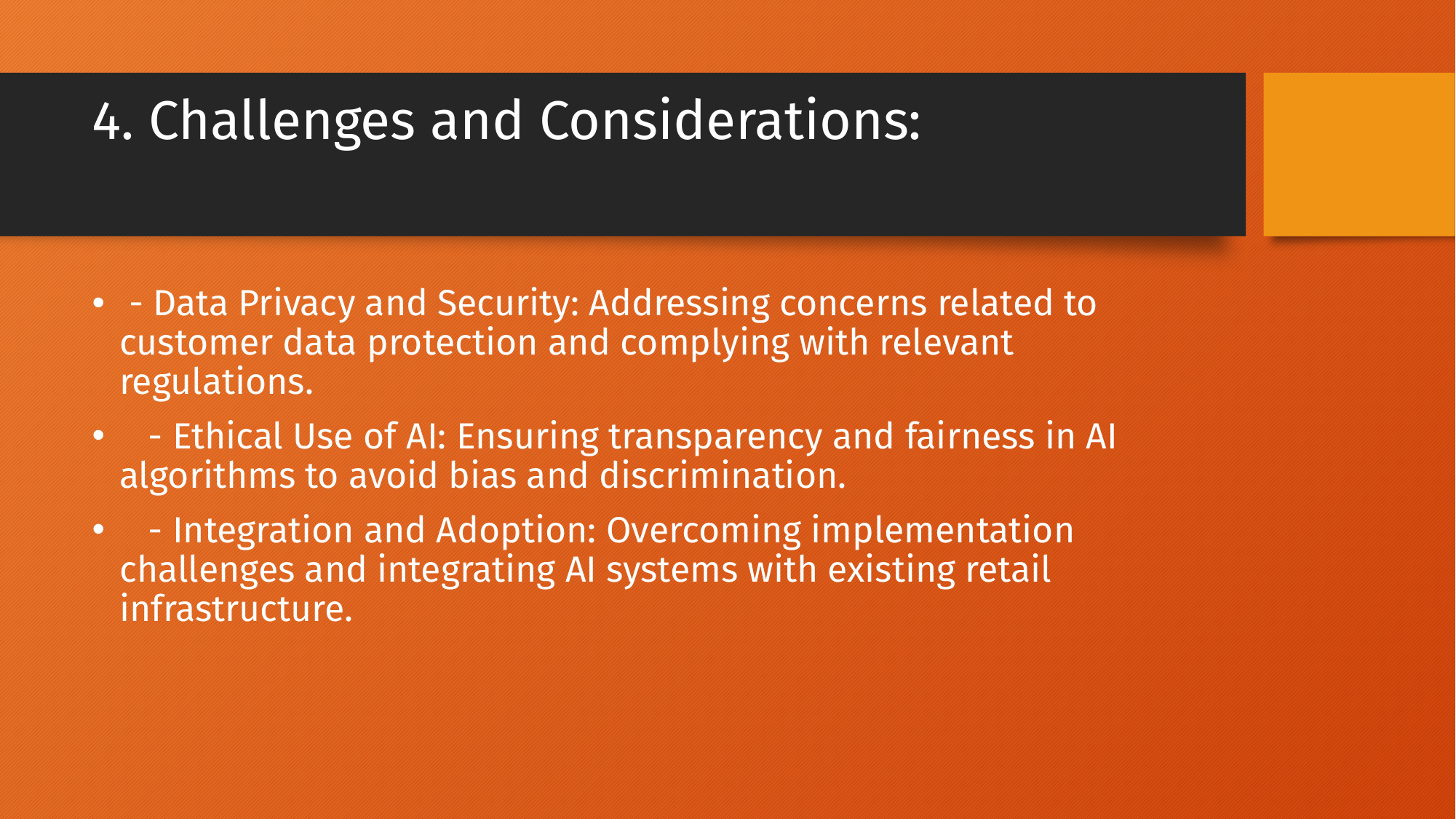

# 4. Challenges and Considerations:
 - Data Privacy and Security: Addressing concerns related to customer data protection and complying with relevant regulations.
   - Ethical Use of AI: Ensuring transparency and fairness in AI algorithms to avoid bias and discrimination.
   - Integration and Adoption: Overcoming implementation challenges and integrating AI systems with existing retail infrastructure.